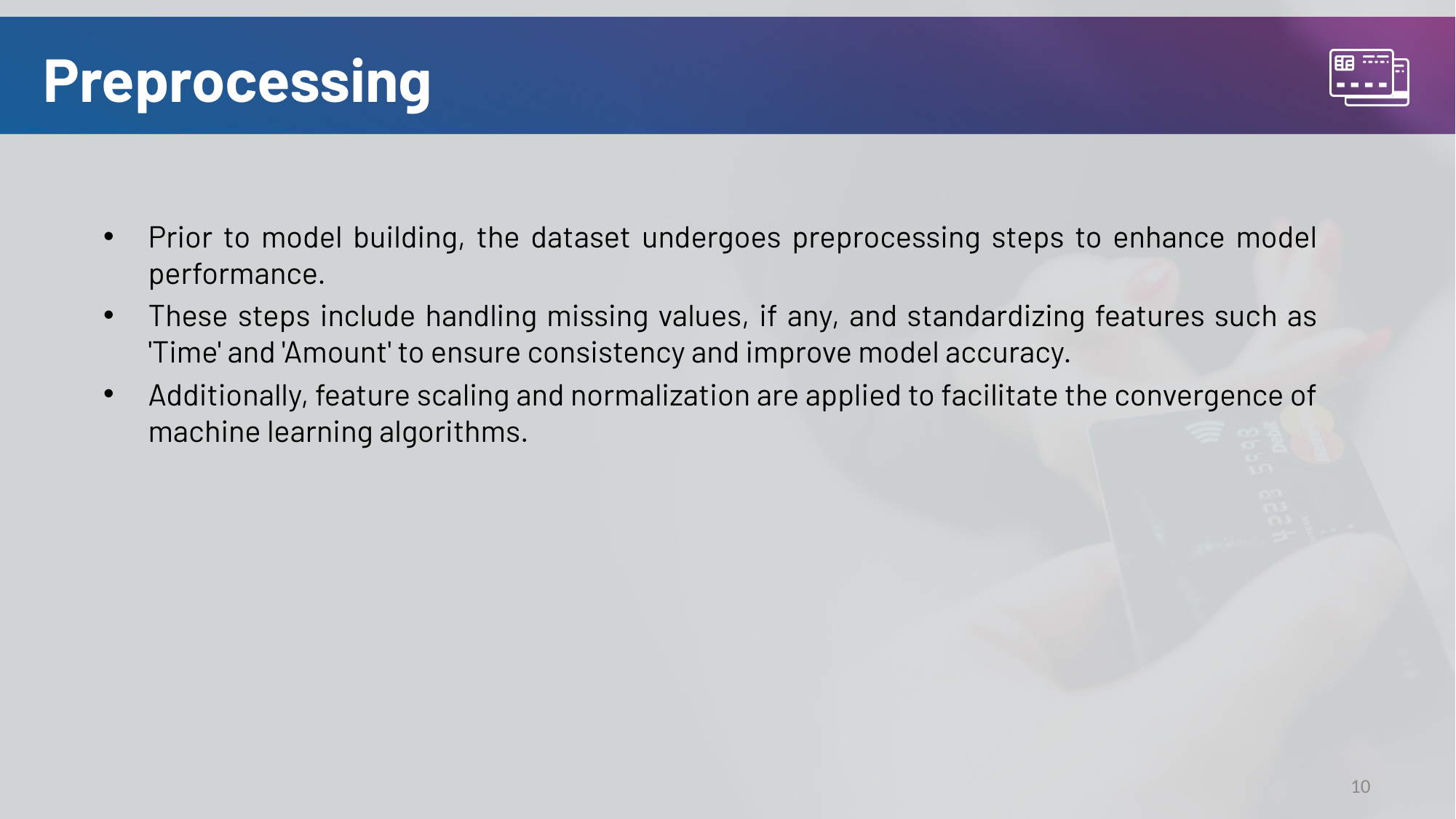

# Preprocessing
Prior to model building, the dataset undergoes preprocessing steps to enhance model performance.
These steps include handling missing values, if any, and standardizing features such as 'Time' and 'Amount' to ensure consistency and improve model accuracy.
Additionally, feature scaling and normalization are applied to facilitate the convergence of machine learning algorithms.
10